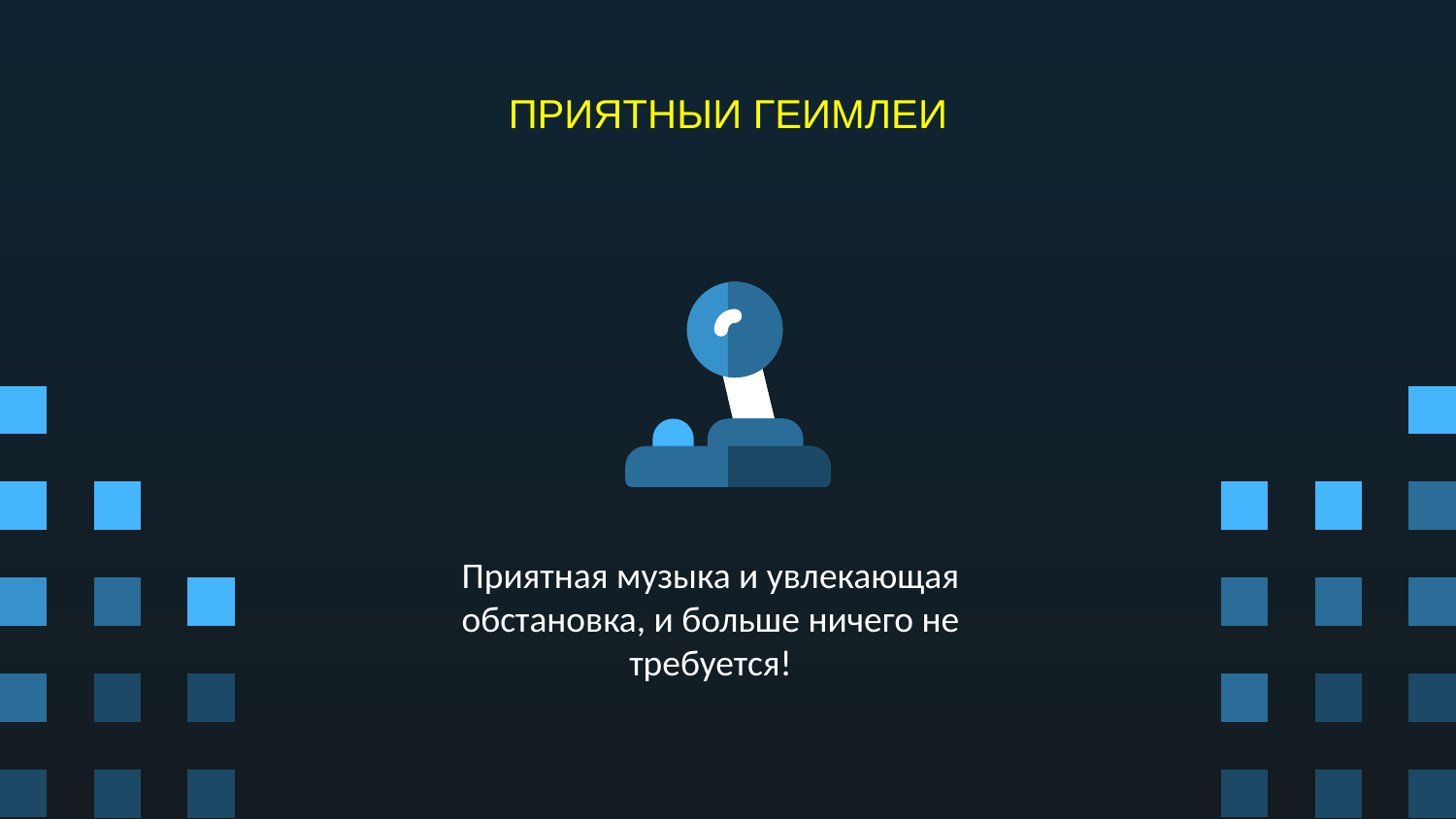

# ПРИЯТНЫИ ГЕИМЛЕИ

Приятная музыка и увлекающая обстановка, и больше ничего не требуется!